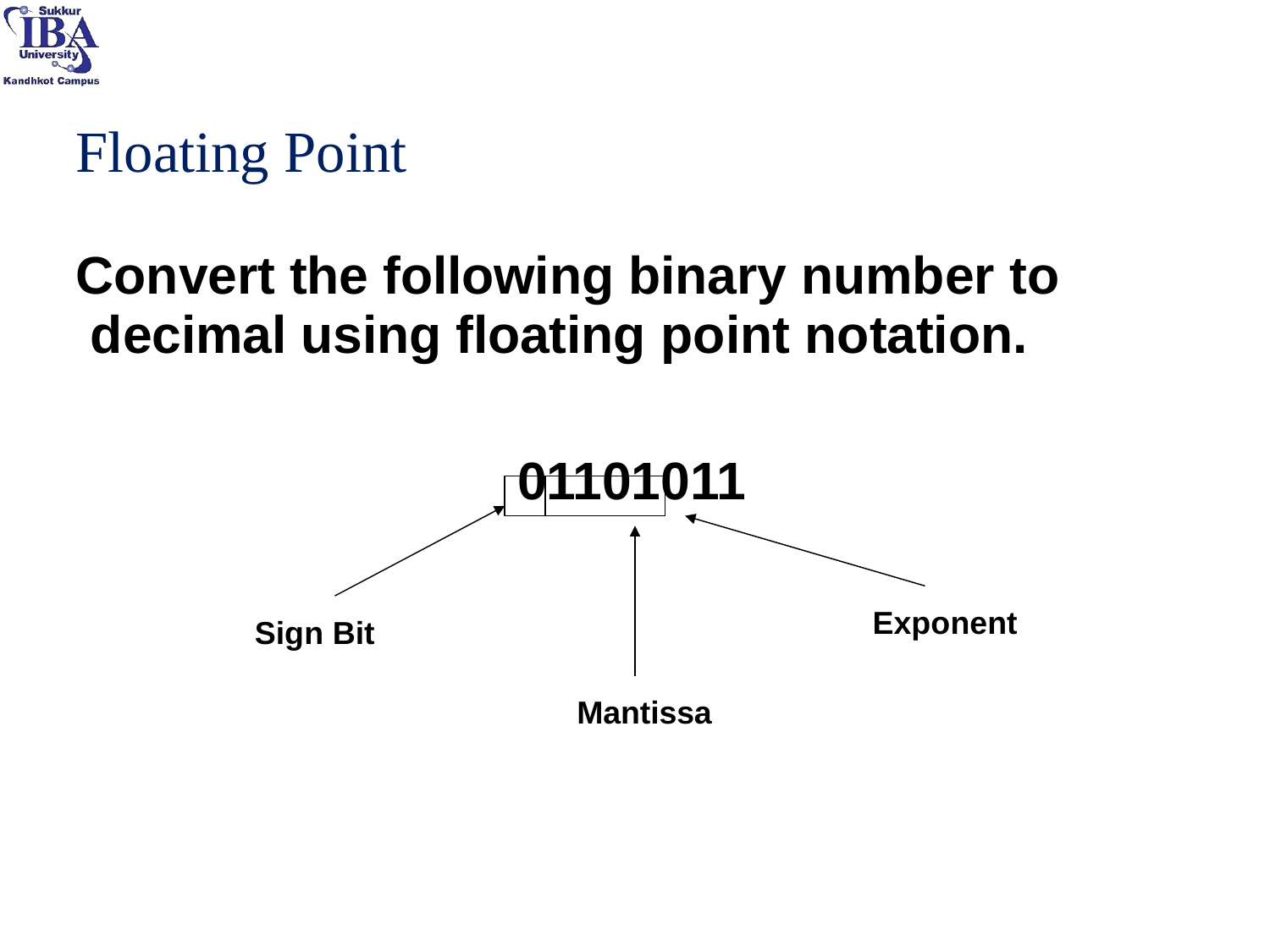

# Floating Point
Convert the following binary number to  decimal using floating point notation.

01101011

Exponent
Sign Bit
Mantissa